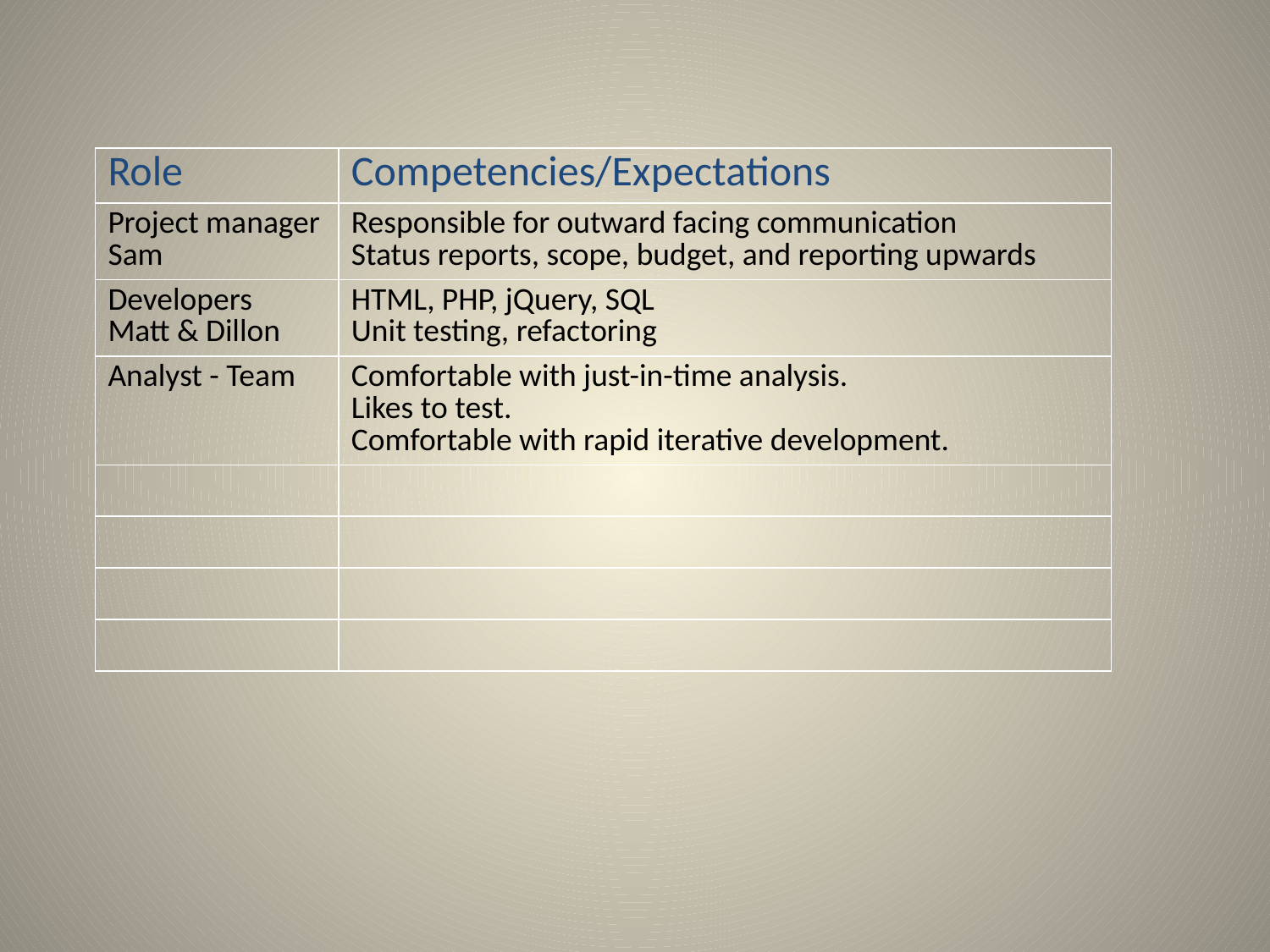

| Role | Competencies/Expectations |
| --- | --- |
| Project manager Sam | Responsible for outward facing communication Status reports, scope, budget, and reporting upwards |
| Developers Matt & Dillon | HTML, PHP, jQuery, SQL Unit testing, refactoring |
| Analyst - Team | Comfortable with just-in-time analysis. Likes to test. Comfortable with rapid iterative development. |
|  |  |
|  |  |
|  |  |
|  |  |